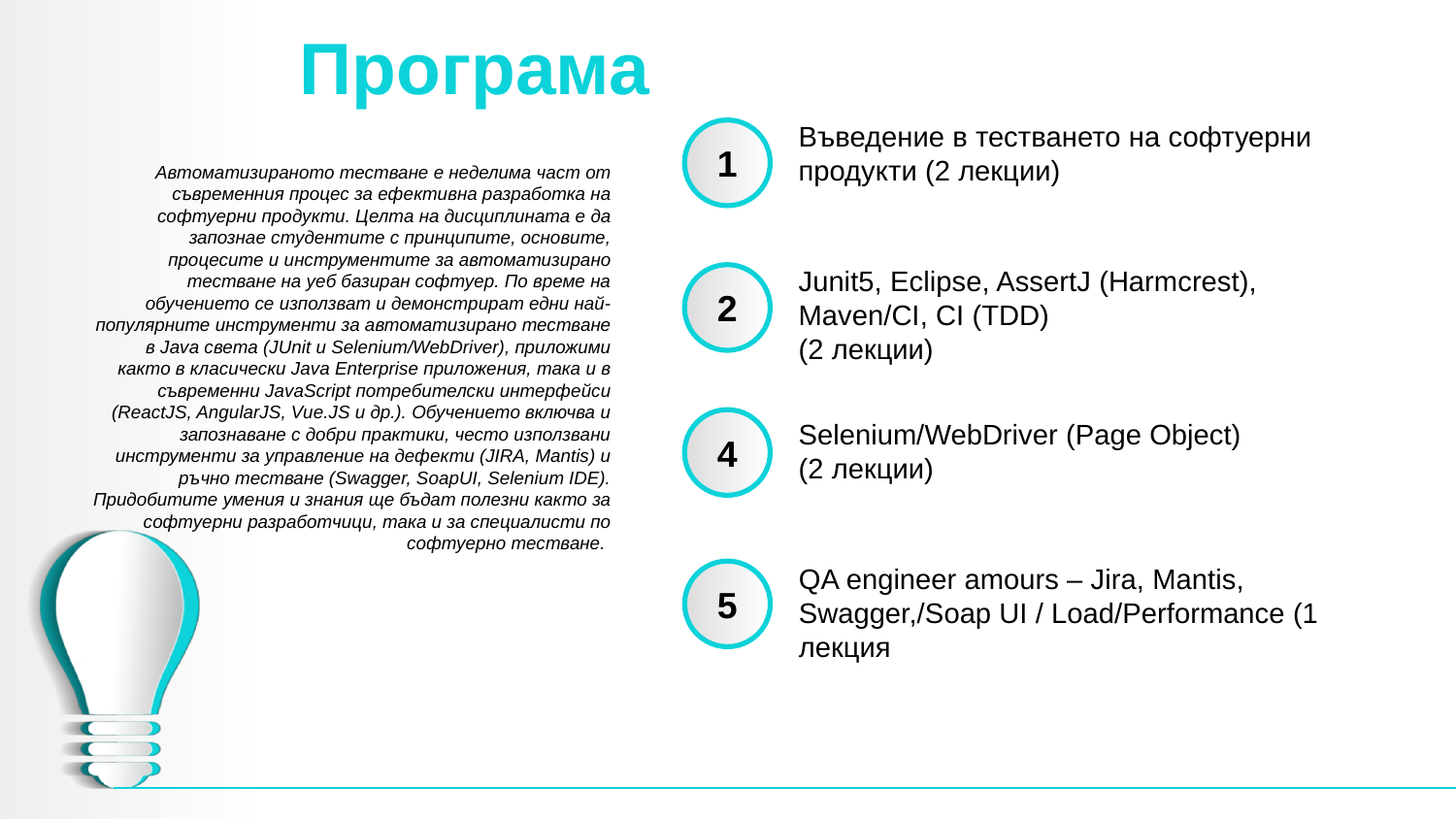

# Програма
Въведение в тестването на софтуерни продукти (2 лекции)

1
Автоматизираното тестване е неделима част от съвременния процес за ефективна разработка на софтуерни продукти. Целта на дисциплината е да запознае студентите с принципите, основите, процесите и инструментите за автоматизирано тестване на уеб базиран софтуер. По време на обучението се използват и демонстрират едни най-популярните инструменти за автоматизирано тестване в Java света (JUnit и Selenium/WebDriver), приложими както в класически Java Enterprise приложения, така и в съвременни JavaScript потребителски интерфейси (ReactJS, AngularJS, Vue.JS и др.). Обучението включва и запознаване с добри практики, често използвани инструменти за управление на дефекти (JIRA, Mantis) и ръчно тестване (Swagger, SoapUI, Selenium IDE). Придобитите умения и знания ще бъдат полезни както за софтуерни разработчици, така и за специалисти по софтуерно тестване.
Junit5, Eclipse, AssertJ (Harmcrest), Maven/CI, CI (TDD)
(2 лекции)

2
Selenium/WebDriver (Page Object)
(2 лекции)

4
QA engineer amours – Jira, Mantis, Swagger,/Soap UI / Load/Performance (1 лекция

5